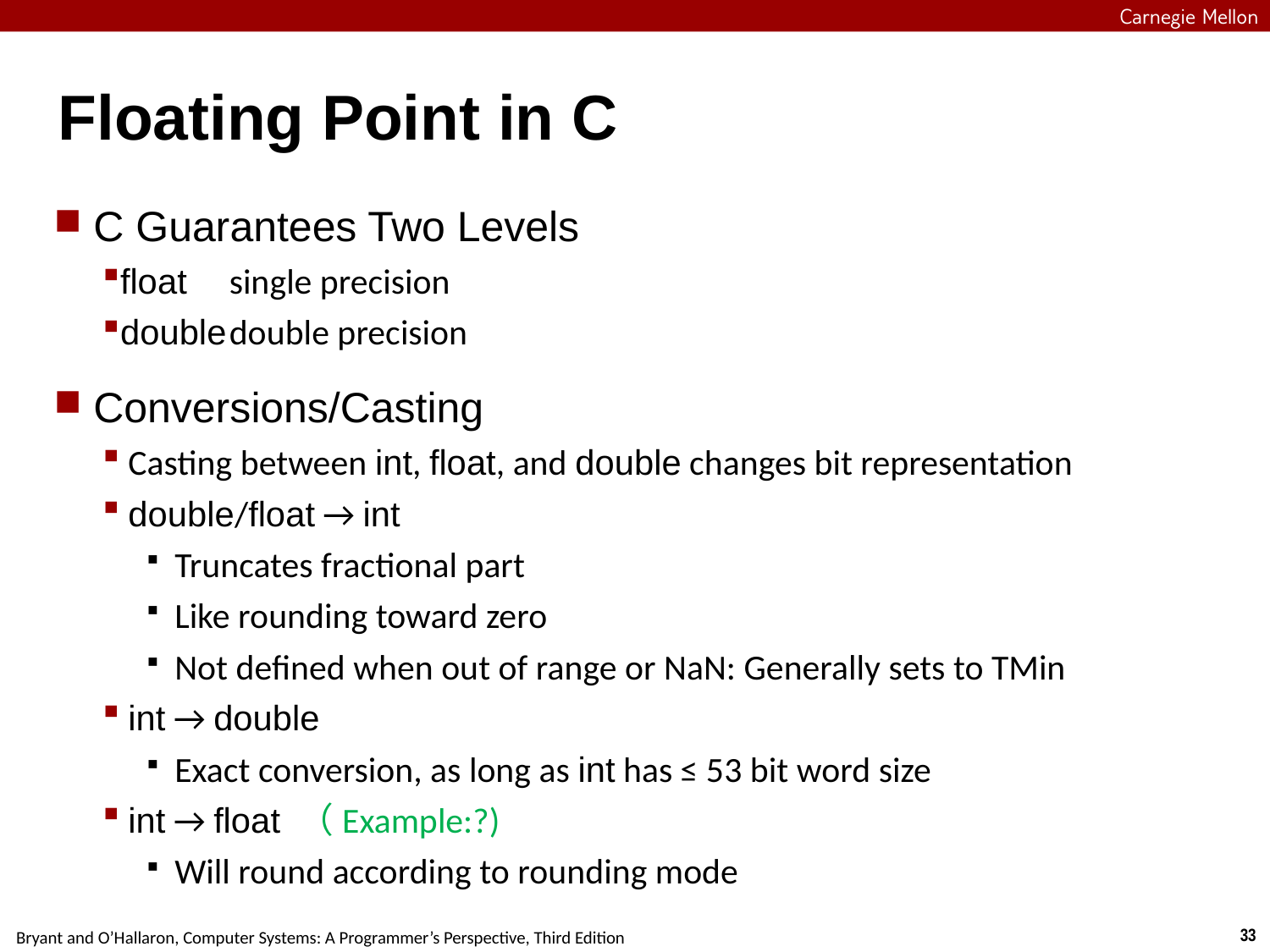

Carnegie Mellon
# Floating Point in C
C Guarantees Two Levels
float	single precision
double	double precision
Conversions/Casting
 Casting between int, float, and double changes bit representation
 double/float → int
Truncates fractional part
Like rounding toward zero
Not defined when out of range or NaN: Generally sets to TMin
 int → double
Exact conversion, as long as int has ≤ 53 bit word size
 int → float （Example:?)
Will round according to rounding mode